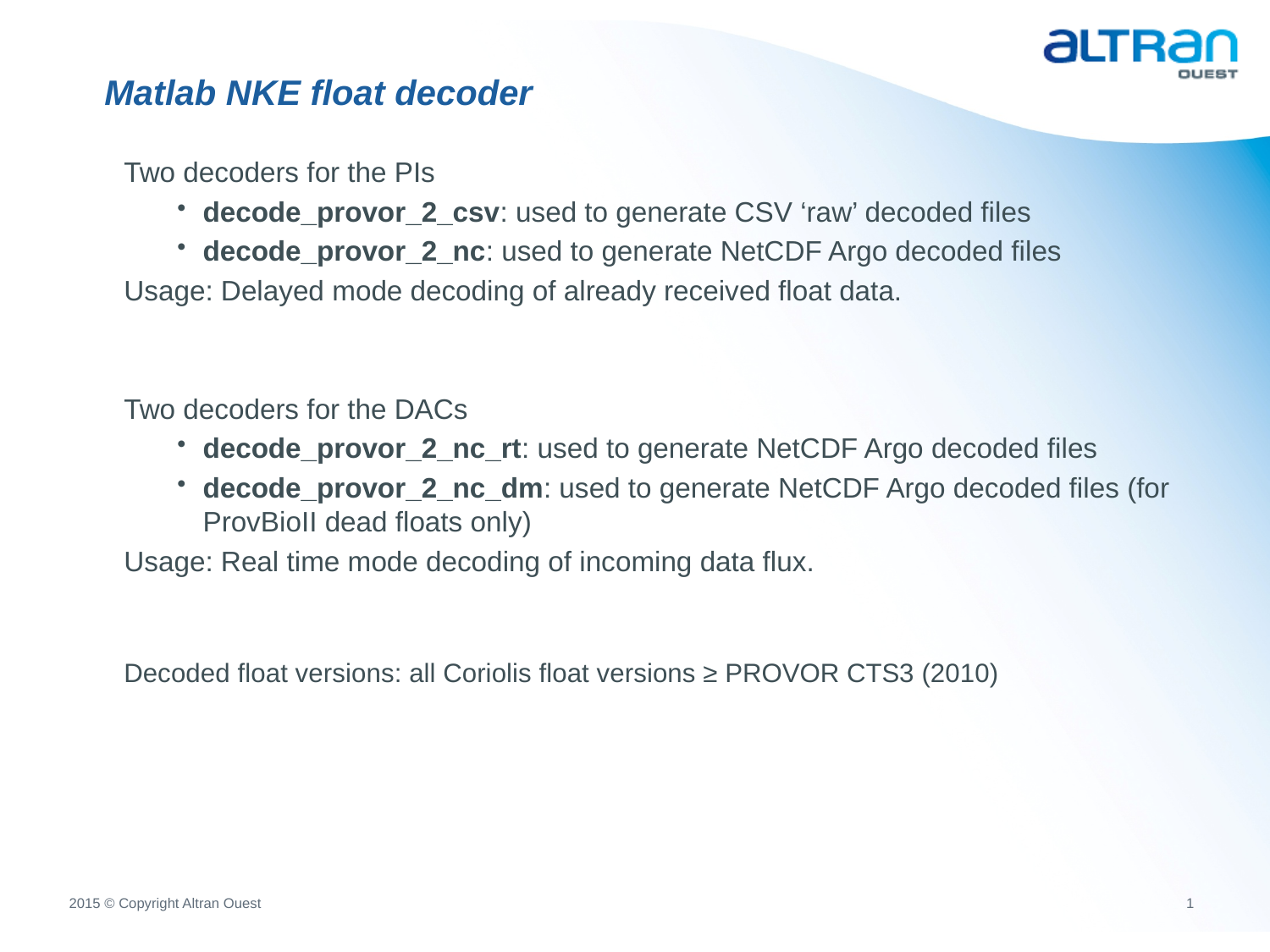

# Matlab NKE float decoder
Two decoders for the PIs
decode_provor_2_csv: used to generate CSV ‘raw’ decoded files
decode_provor_2_nc: used to generate NetCDF Argo decoded files
Usage: Delayed mode decoding of already received float data.

Two decoders for the DACs
decode_provor_2_nc_rt: used to generate NetCDF Argo decoded files
decode_provor_2_nc_dm: used to generate NetCDF Argo decoded files (for ProvBioII dead floats only)
Usage: Real time mode decoding of incoming data flux.

Decoded float versions: all Coriolis float versions ≥ PROVOR CTS3 (2010)
2015 © Copyright Altran Ouest